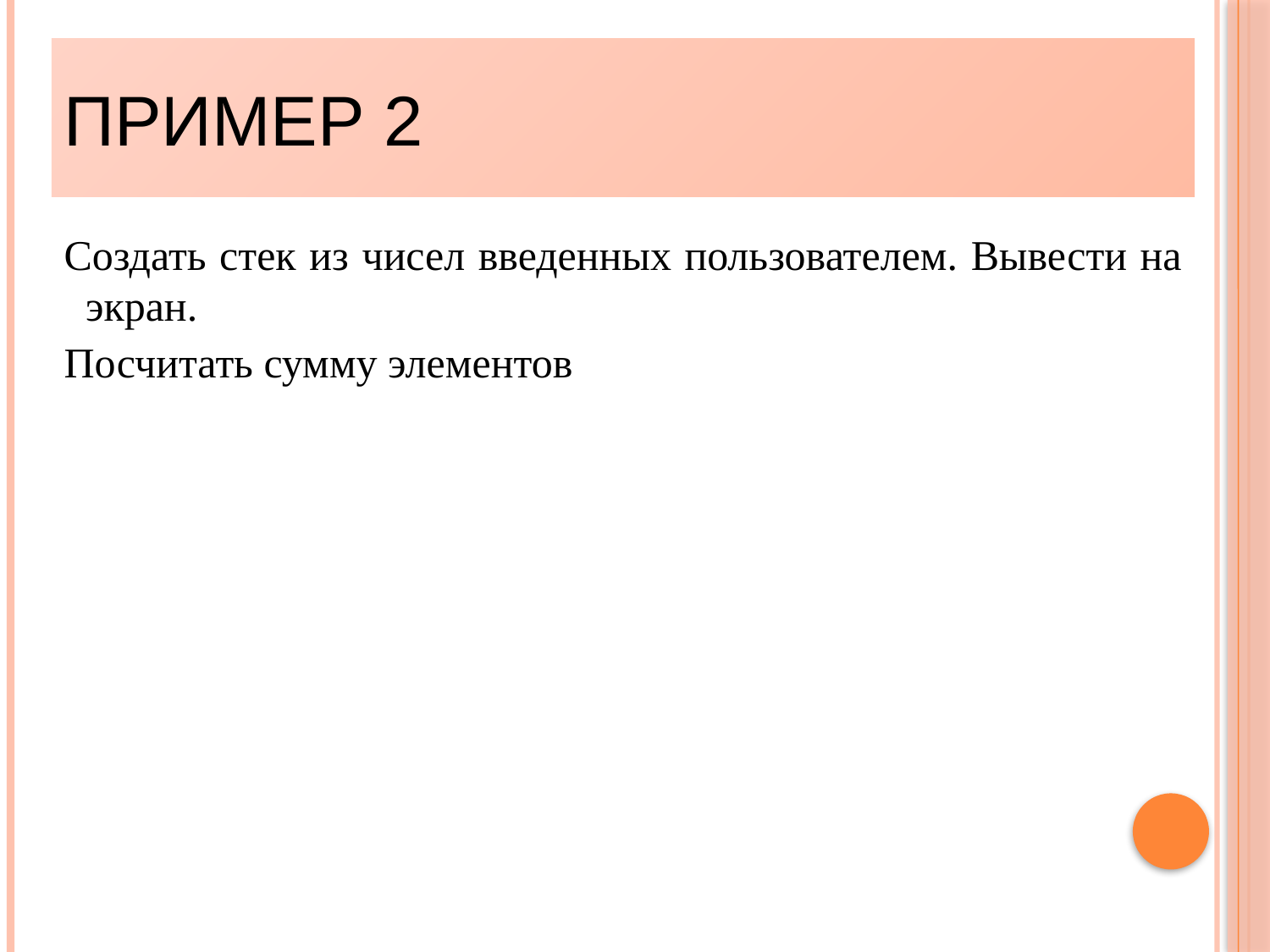

Пример 2
Создать стек из чисел введенных пользователем. Вывести на экран.
Посчитать сумму элементов